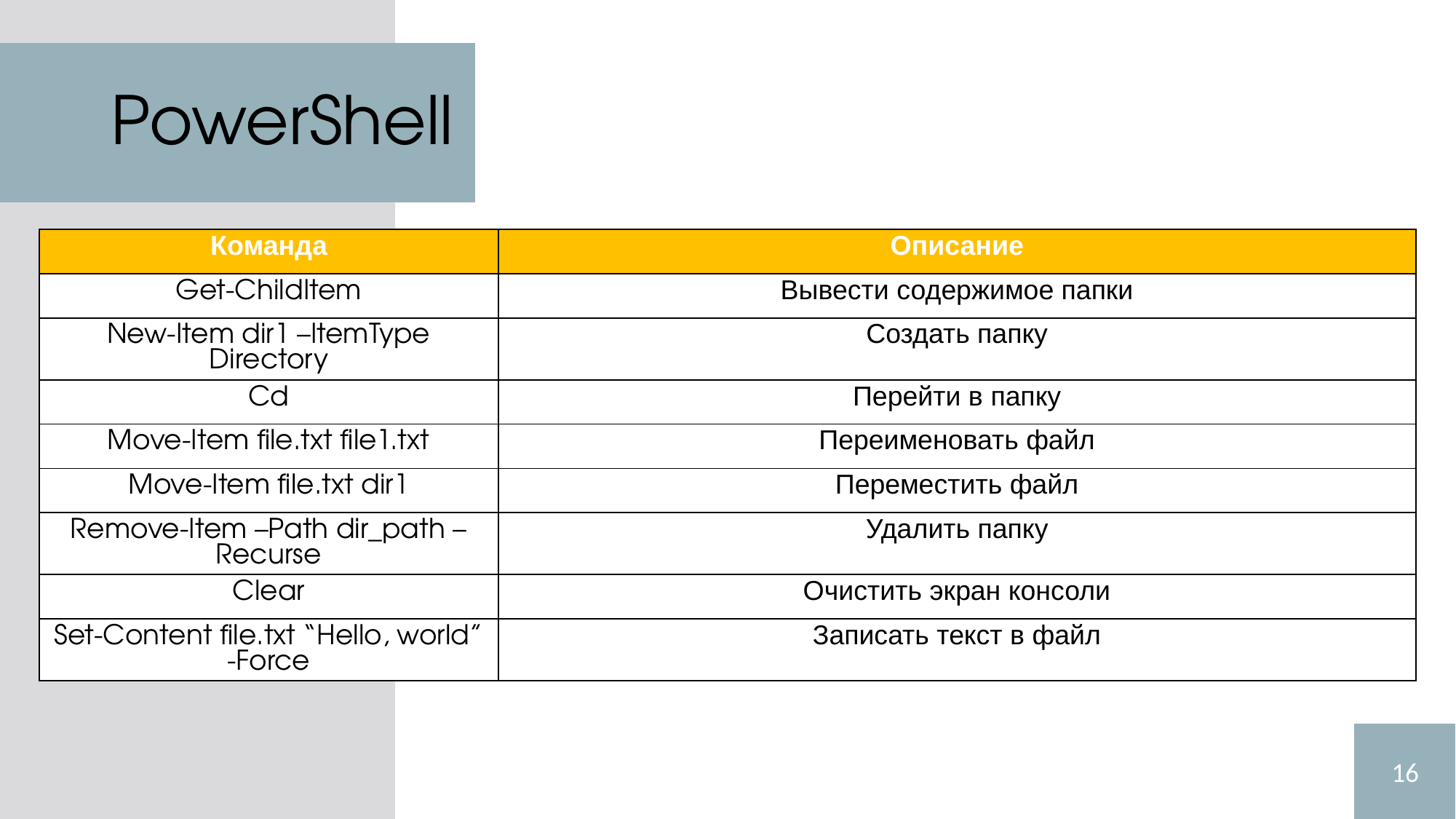

# PowerShell
| Команда | Описание |
| --- | --- |
| Get-ChildItem | Вывести содержимое папки |
| New-Item dir1 –ItemType Directory | Создать папку |
| Cd | Перейти в папку |
| Move-Item file.txt file1.txt | Переименовать файл |
| Move-Item file.txt dir1 | Переместить файл |
| Remove-Item –Path dir\_path –Recurse | Удалить папку |
| Clear | Очистить экран консоли |
| Set-Content file.txt “Hello, world” -Force | Записать текст в файл |
16